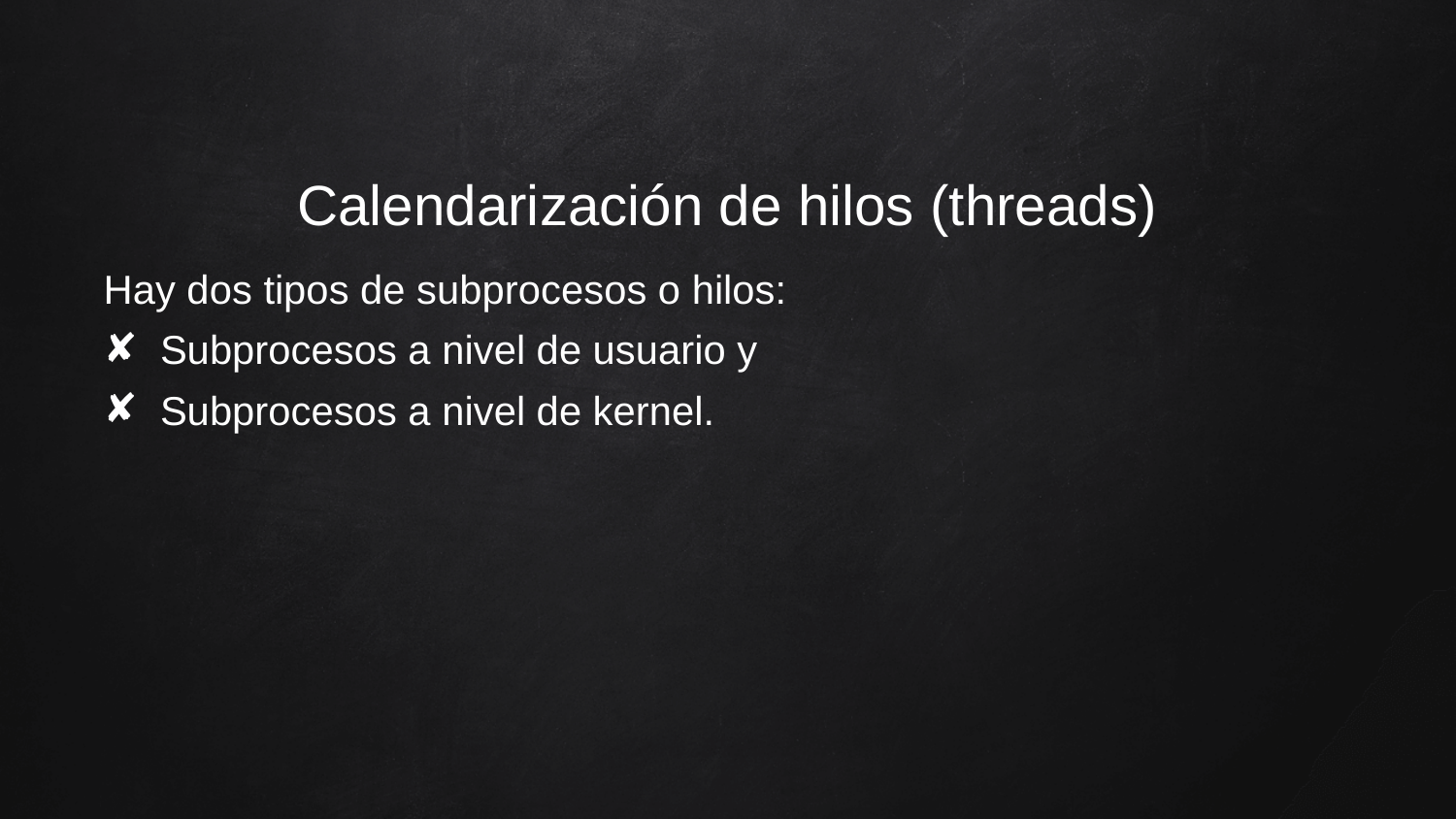

# Calendarización de hilos (threads)
Hay dos tipos de subprocesos o hilos:
Subprocesos a nivel de usuario y
Subprocesos a nivel de kernel.